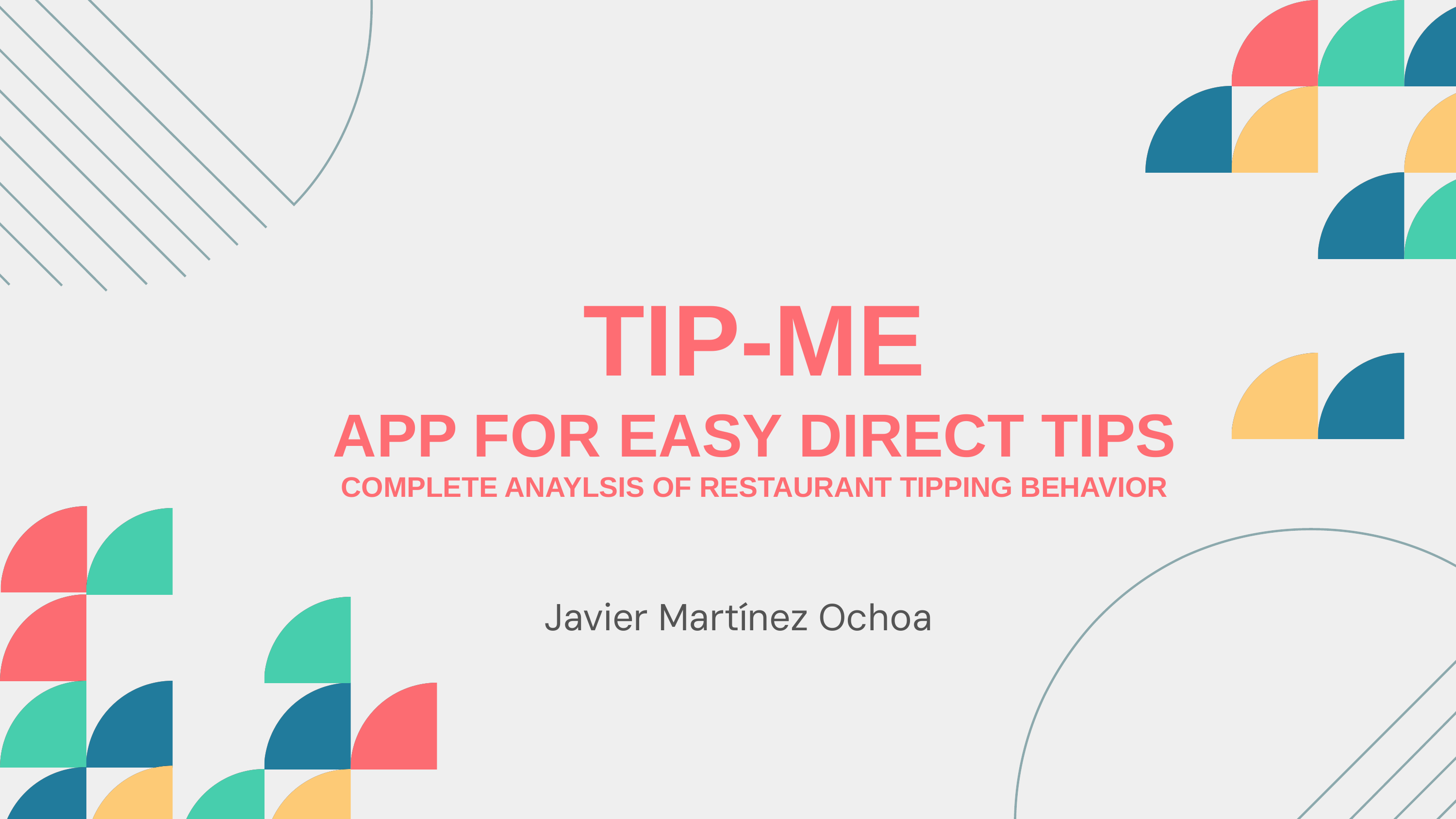

TIP-ME
APP FOR EASY DIRECT TIPS
COMPLETE ANAYLSIS OF RESTAURANT TIPPING BEHAVIOR

Javier Martínez Ochoa